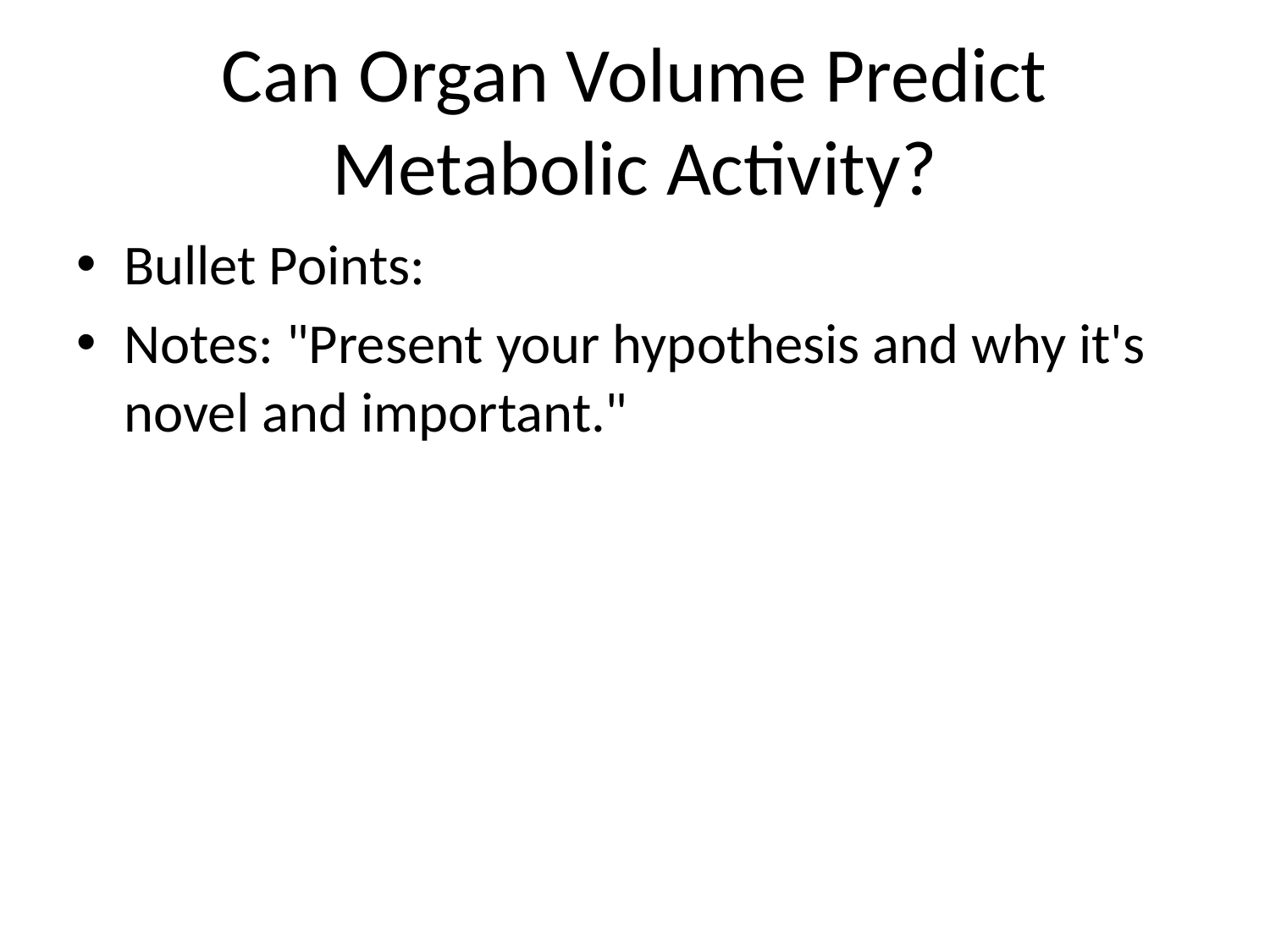

# Can Organ Volume Predict Metabolic Activity?
Bullet Points:
Notes: "Present your hypothesis and why it's novel and important."